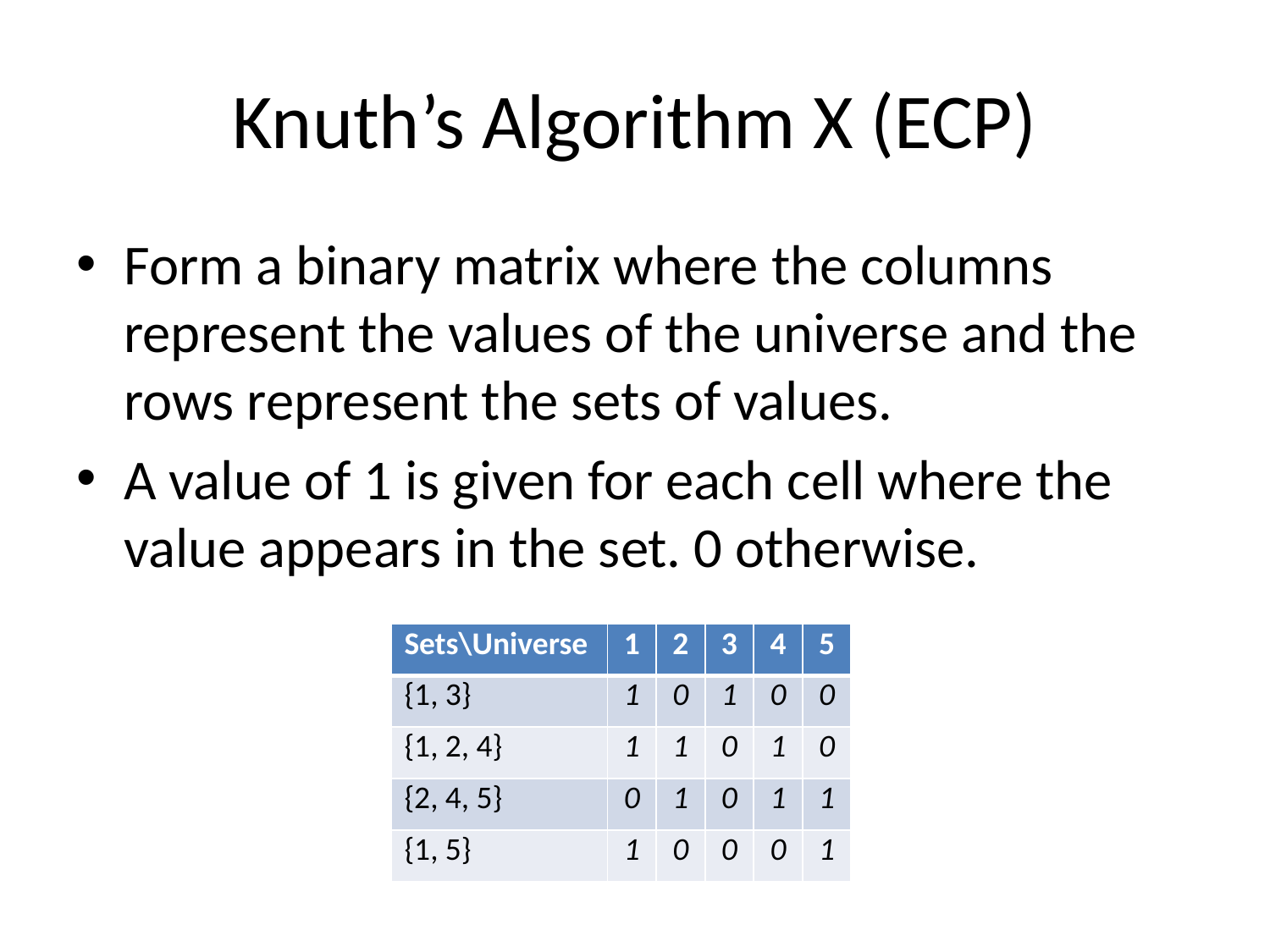

# Knuth’s Algorithm X (ECP)
Form a binary matrix where the columns represent the values of the universe and the rows represent the sets of values.
A value of 1 is given for each cell where the value appears in the set. 0 otherwise.
| Sets\Universe | 1 | 2 | 3 | 4 | 5 |
| --- | --- | --- | --- | --- | --- |
| {1, 3} | 1 | 0 | 1 | 0 | 0 |
| {1, 2, 4} | 1 | 1 | 0 | 1 | 0 |
| {2, 4, 5} | 0 | 1 | 0 | 1 | 1 |
| {1, 5} | 1 | 0 | 0 | 0 | 1 |